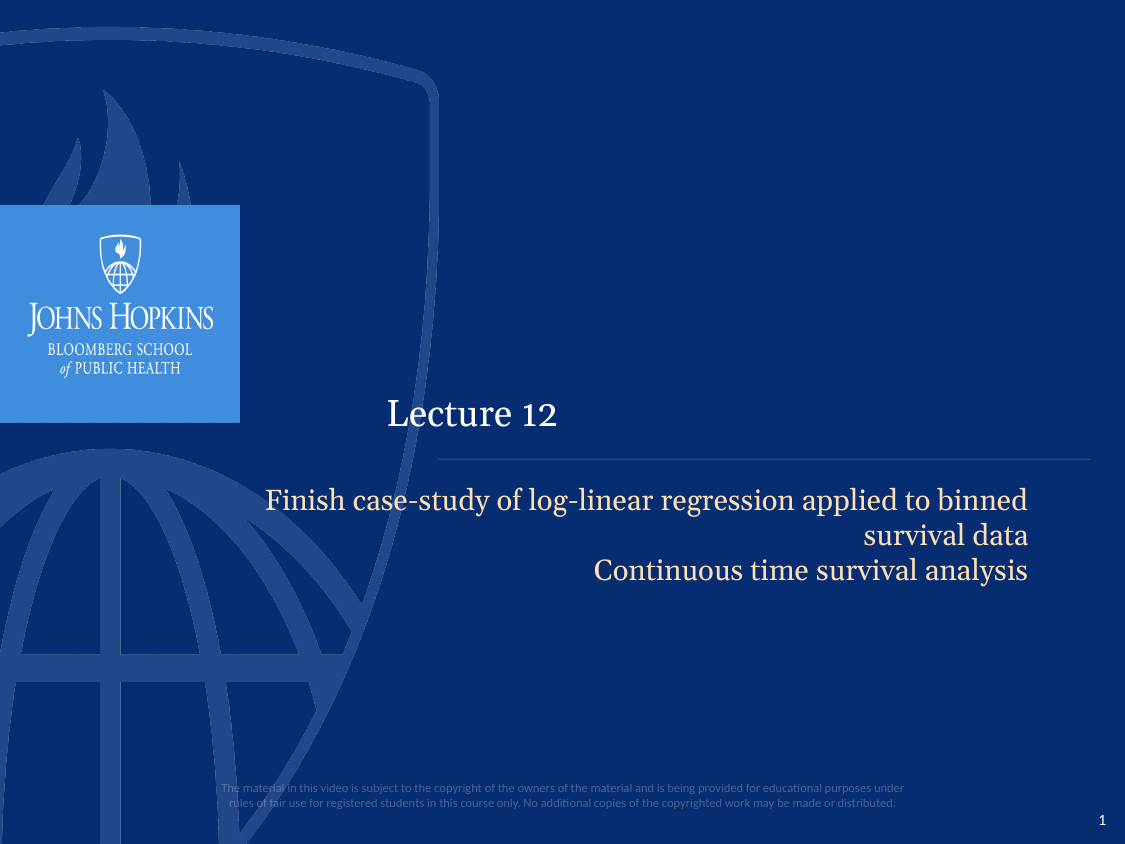

# Lecture 12
Finish case-study of log-linear regression applied to binned survival data
Continuous time survival analysis

1